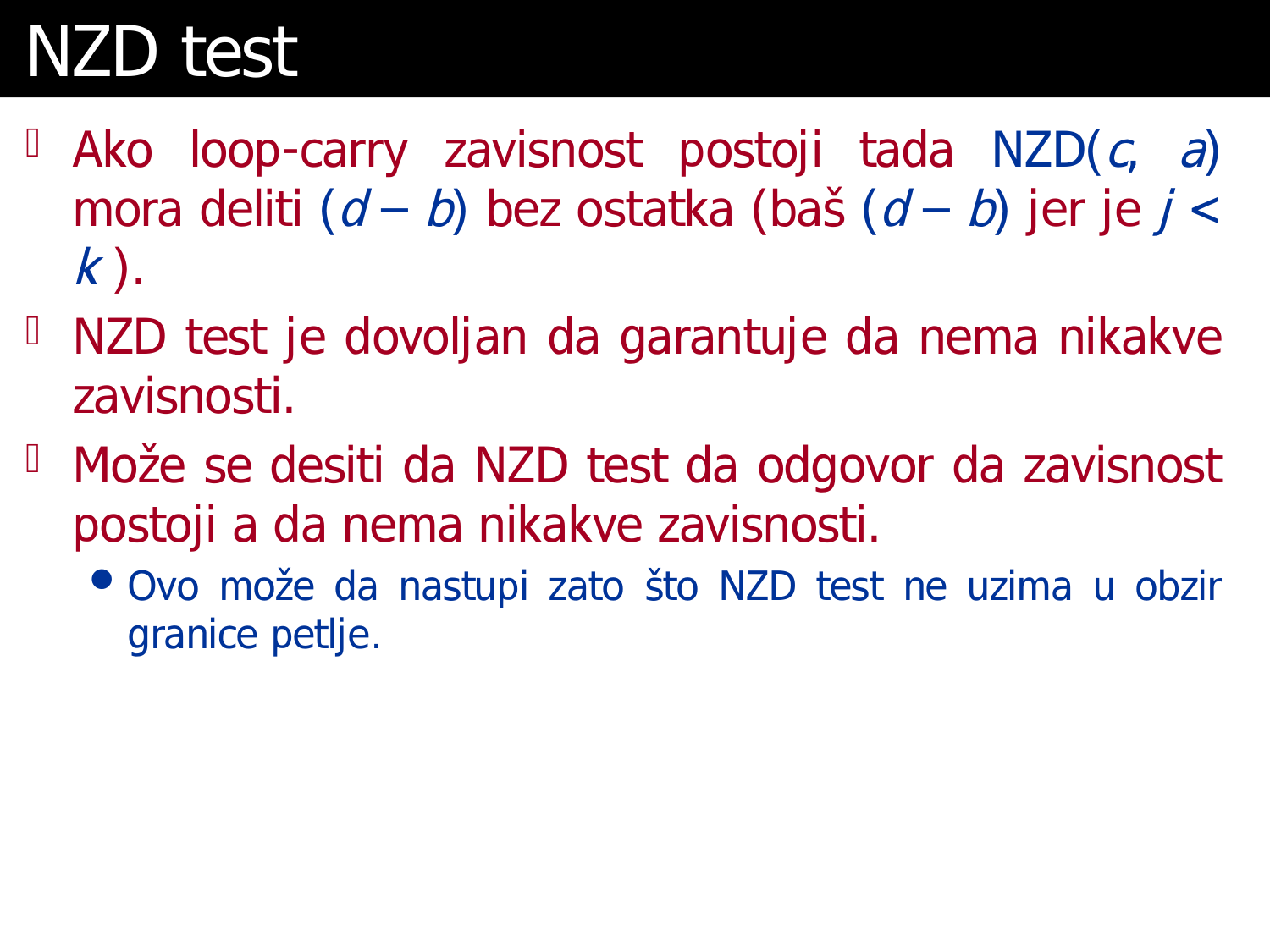

# NZD test
Ako loop-carry zavisnost postoji tada NZD(c, a) mora deliti (d – b) bez ostatka (baš (d – b) jer je j < k ).
NZD test je dovoljan da garantuje da nema nikakve zavisnosti.
Može se desiti da NZD test da odgovor da zavisnost postoji a da nema nikakve zavisnosti.
Ovo može da nastupi zato što NZD test ne uzima u obzir granice petlje.